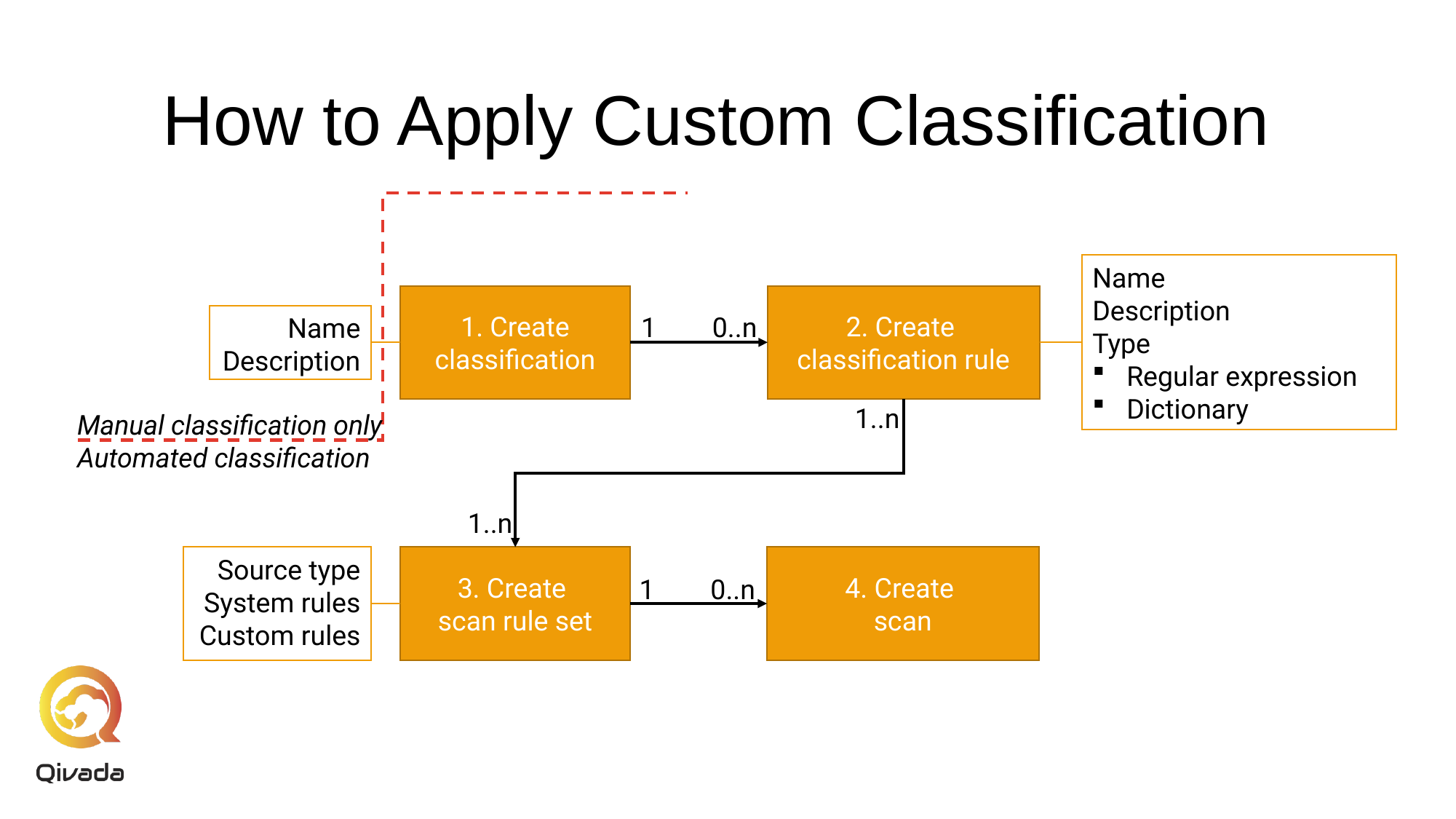

# How to Apply Custom Classification
Name
Description
Type
Regular expression
Dictionary
2. Create
classification rule
1. Create classification
Name
Description
1
0..n
Manual classification only
Automated classification
1..n
1..n
Source type
System rules
Custom rules
4. Create
scan
3. Create
scan rule set
1
0..n